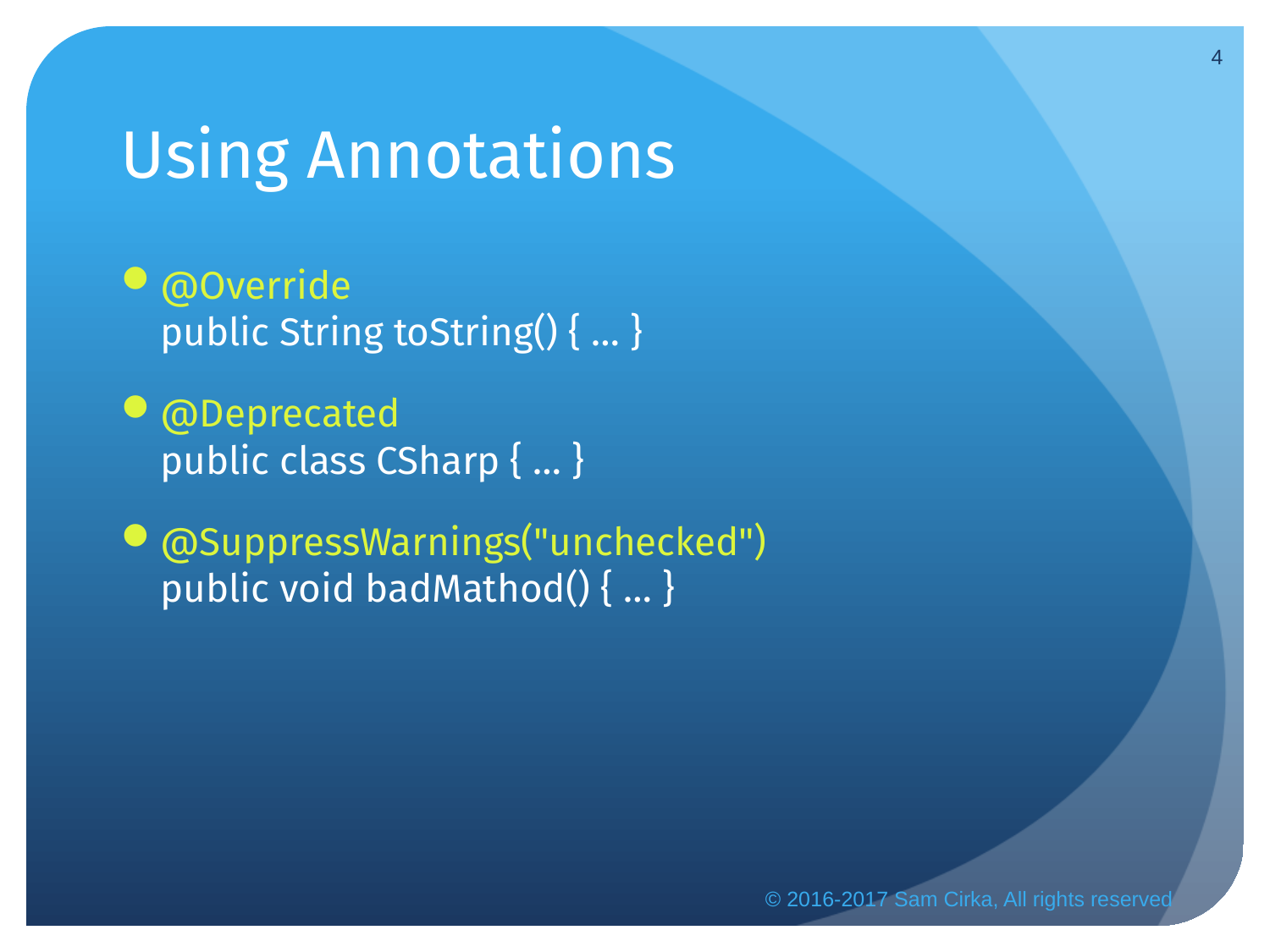

4
# Using Annotations
@Override
public String toString() { … }
@Deprecated
public class CSharp { … }
@SuppressWarnings("unchecked")
public void badMathod() { … }
© 2016-2017 Sam Cirka, All rights reserved